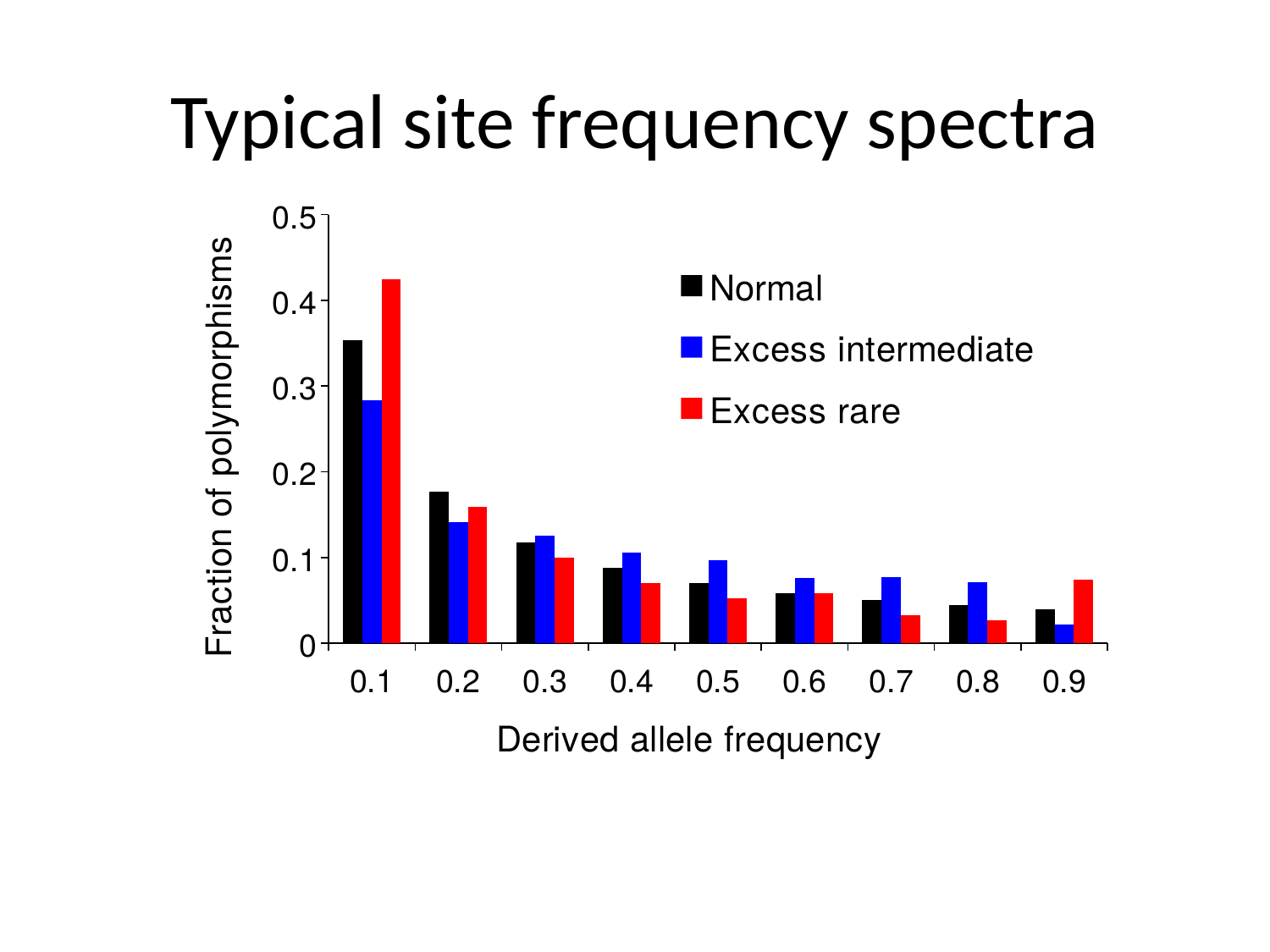

# Typical site frequency spectra

### Chart

| Category | Normal | Excess intermediate | Excess rare |
|---|---|---|---|
| 0.1 | 0.353485762379015 | 0.283289303580462 | 0.424182914854818 |
| 0.2 | 0.176742881189508 | 0.141644651790231 | 0.159068593070557 |
| 0.3 | 0.117828587459672 | 0.125119442414704 | 0.100154299340721 |
| 0.4 | 0.0883714405947538 | 0.106233488842673 | 0.0706971524758031 |
| 0.5 | 0.0706971524758031 | 0.0973806981057838 | 0.0530228643568523 |
| 0.6 | 0.0589142937298359 | 0.0767241863863752 | 0.0589142937298359 |
| 0.7 | 0.050497966054145 | 0.0771457478500365 | 0.0328236779351943 |
| 0.8 | 0.0441857202973769 | 0.0708223258951155 | 0.0265114321784261 |
| 0.9 | 0.0392761958198906 | 0.0216401551346186 | 0.0746247720577921 |